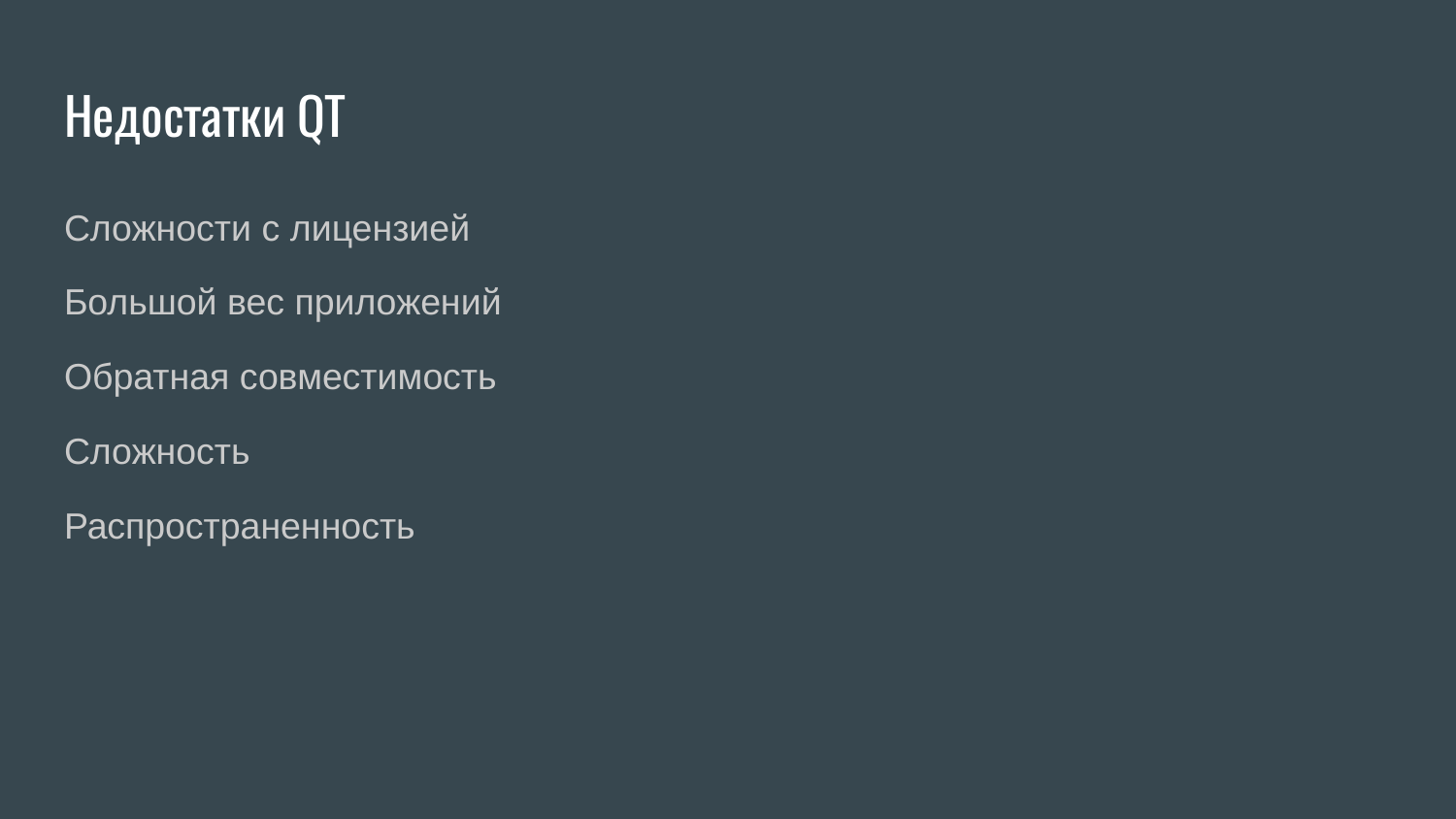

# Недостатки QT
Сложности с лицензией
Большой вес приложений
Обратная совместимость
Сложность
Распространенность